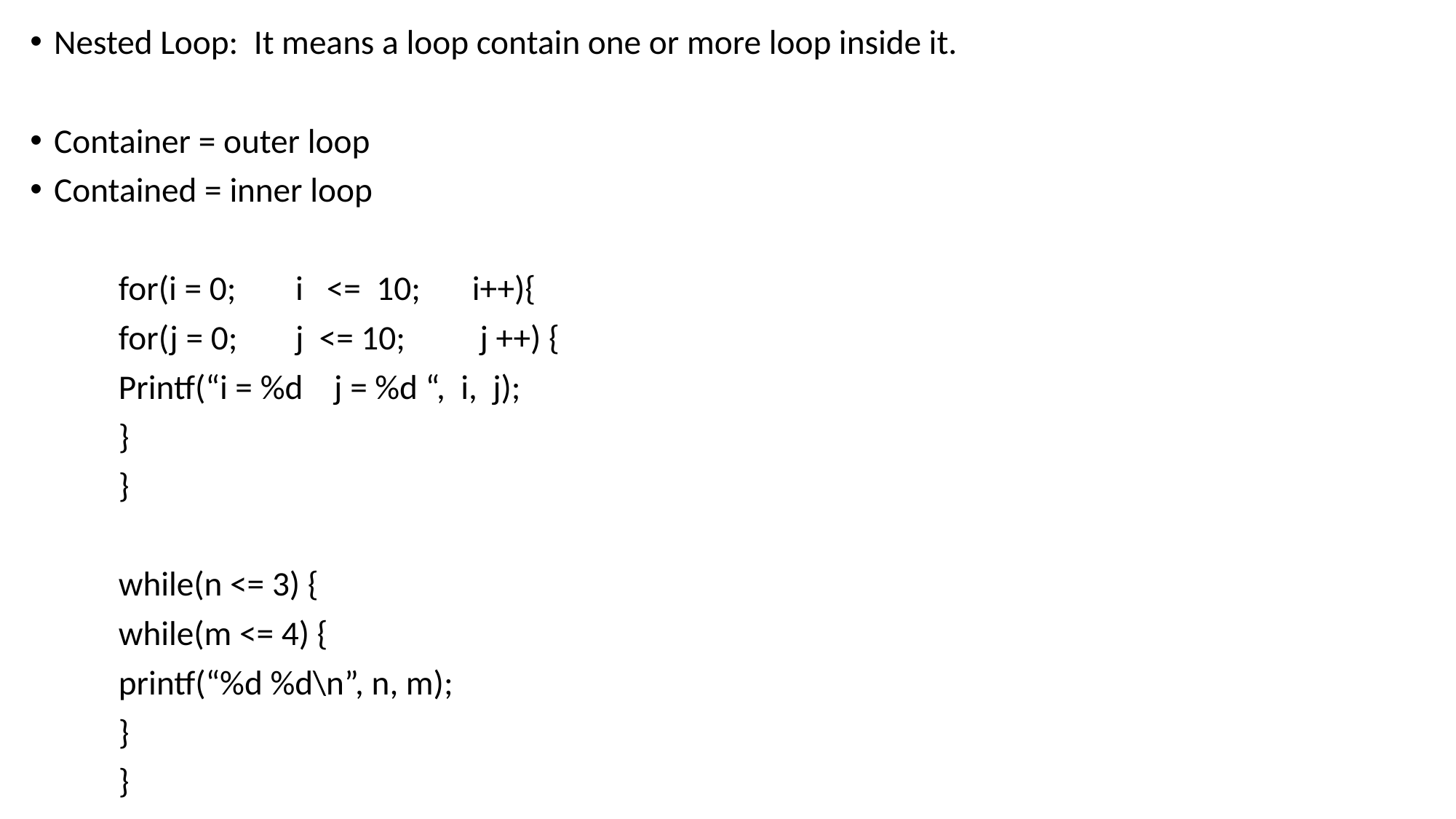

Nested Loop:  It means a loop contain one or more loop inside it.

Container = outer loop
Contained = inner loop

	for(i = 0;	i   <=  10;	i++){
		for(j = 0; 	j  <= 10;	 j ++) {
			Printf(“i = %d    j = %d “,  i,  j);
		}
	}

	while(n <= 3) {
		while(m <= 4) {
			printf(“%d %d\n”, n, m);
		}
	}